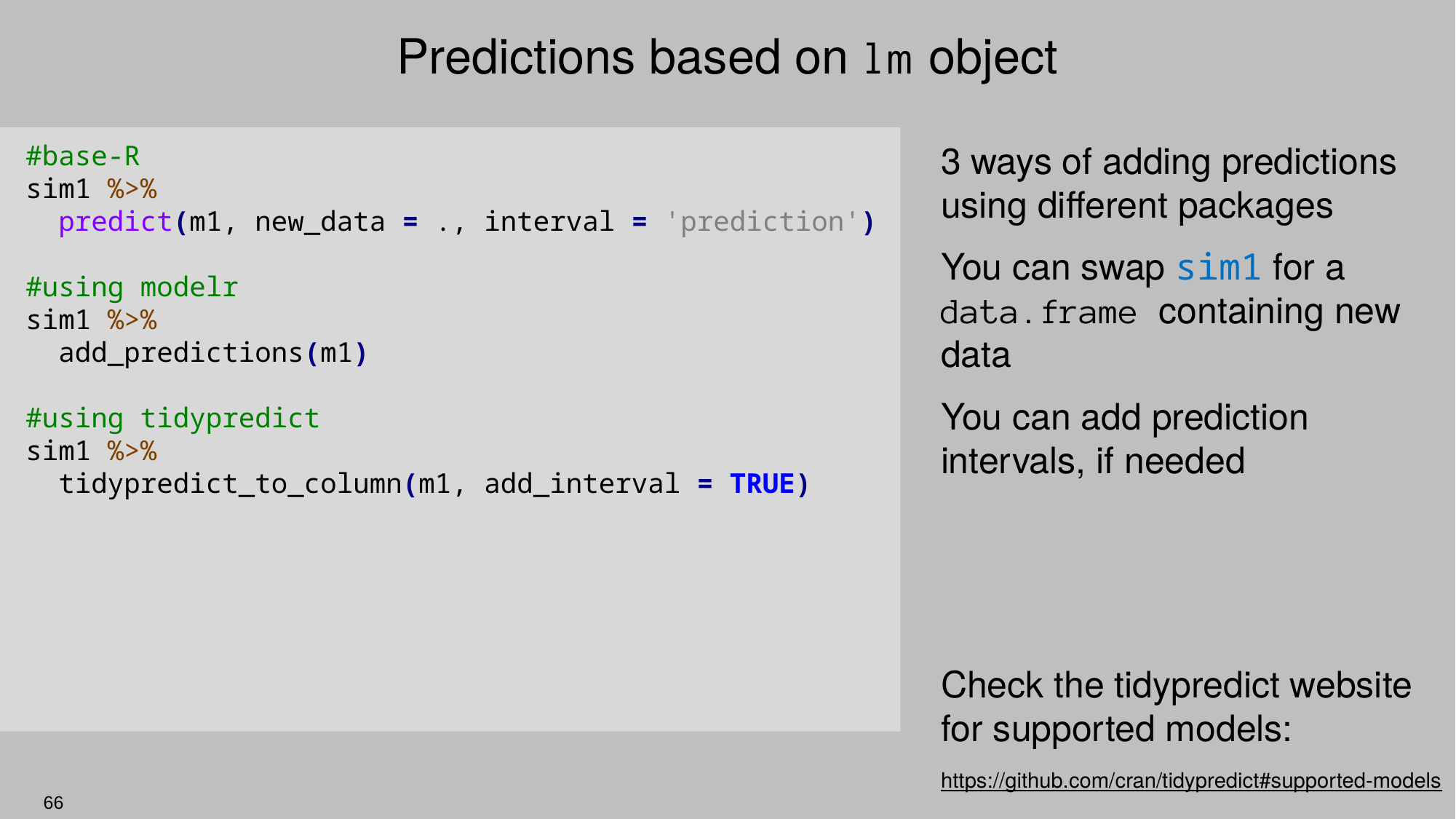

# Predictions based on lm object
3 ways of adding predictions using different packages
You can swap sim1 for a data.frame containing new data
You can add prediction intervals, if needed
#base-R
sim1 %>%
  predict(m1, new_data = ., interval = 'prediction')

#using modelr
sim1 %>%
  add_predictions(m1)

#using tidypredict
sim1 %>%
  tidypredict_to_column(m1, add_interval = TRUE)
Check the tidypredict website for supported models:
https://github.com/cran/tidypredict#supported-models